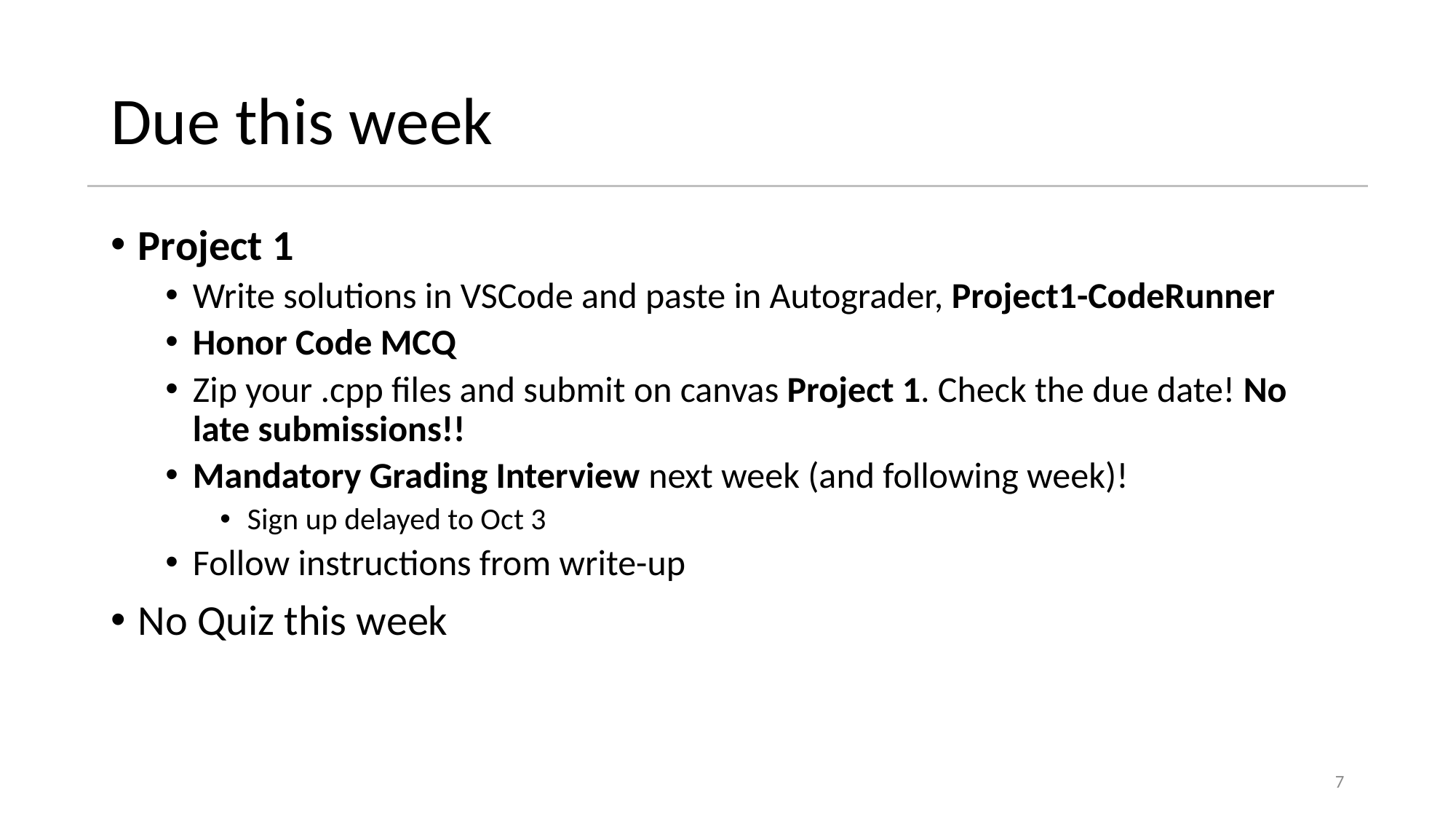

# Due this week
Project 1
Write solutions in VSCode and paste in Autograder, Project1-CodeRunner
Honor Code MCQ
Zip your .cpp files and submit on canvas Project 1. Check the due date! No late submissions!!
Mandatory Grading Interview next week (and following week)!
Sign up delayed to Oct 3
Follow instructions from write-up
No Quiz this week
7